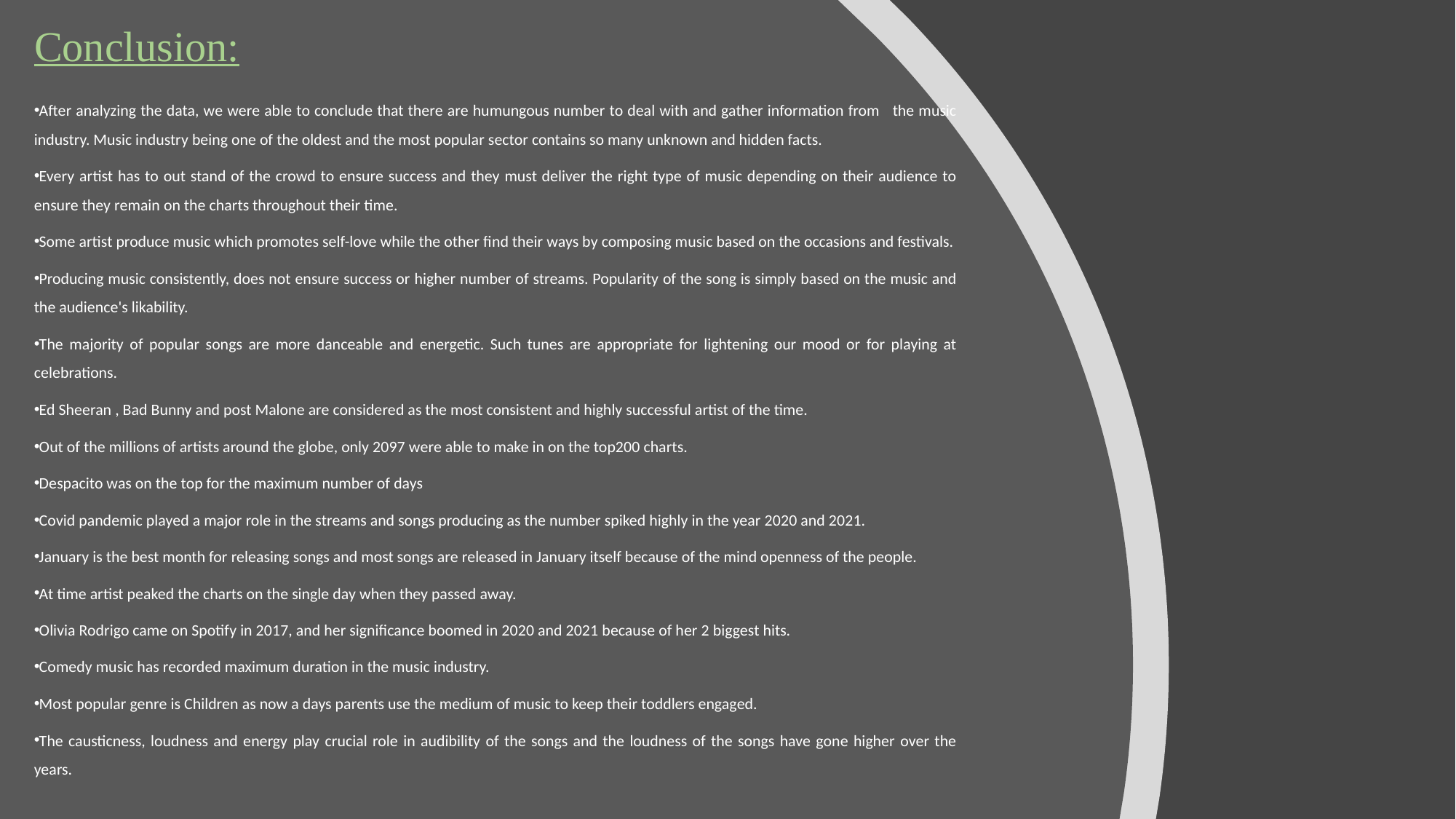

# Conclusion:
After analyzing the data, we were able to conclude that there are humungous number to deal with and gather information from   the music industry. Music industry being one of the oldest and the most popular sector contains so many unknown and hidden facts.
Every artist has to out stand of the crowd to ensure success and they must deliver the right type of music depending on their audience to ensure they remain on the charts throughout their time.
Some artist produce music which promotes self-love while the other find their ways by composing music based on the occasions and festivals.
Producing music consistently, does not ensure success or higher number of streams. Popularity of the song is simply based on the music and the audience's likability.
The majority of popular songs are more danceable and energetic. Such tunes are appropriate for lightening our mood or for playing at celebrations.
Ed Sheeran , Bad Bunny and post Malone are considered as the most consistent and highly successful artist of the time.
Out of the millions of artists around the globe, only 2097 were able to make in on the top200 charts.
Despacito was on the top for the maximum number of days
Covid pandemic played a major role in the streams and songs producing as the number spiked highly in the year 2020 and 2021.
January is the best month for releasing songs and most songs are released in January itself because of the mind openness of the people.
At time artist peaked the charts on the single day when they passed away.
Olivia Rodrigo came on Spotify in 2017, and her significance boomed in 2020 and 2021 because of her 2 biggest hits.
Comedy music has recorded maximum duration in the music industry.
Most popular genre is Children as now a days parents use the medium of music to keep their toddlers engaged.
The causticness, loudness and energy play crucial role in audibility of the songs and the loudness of the songs have gone higher over the years.